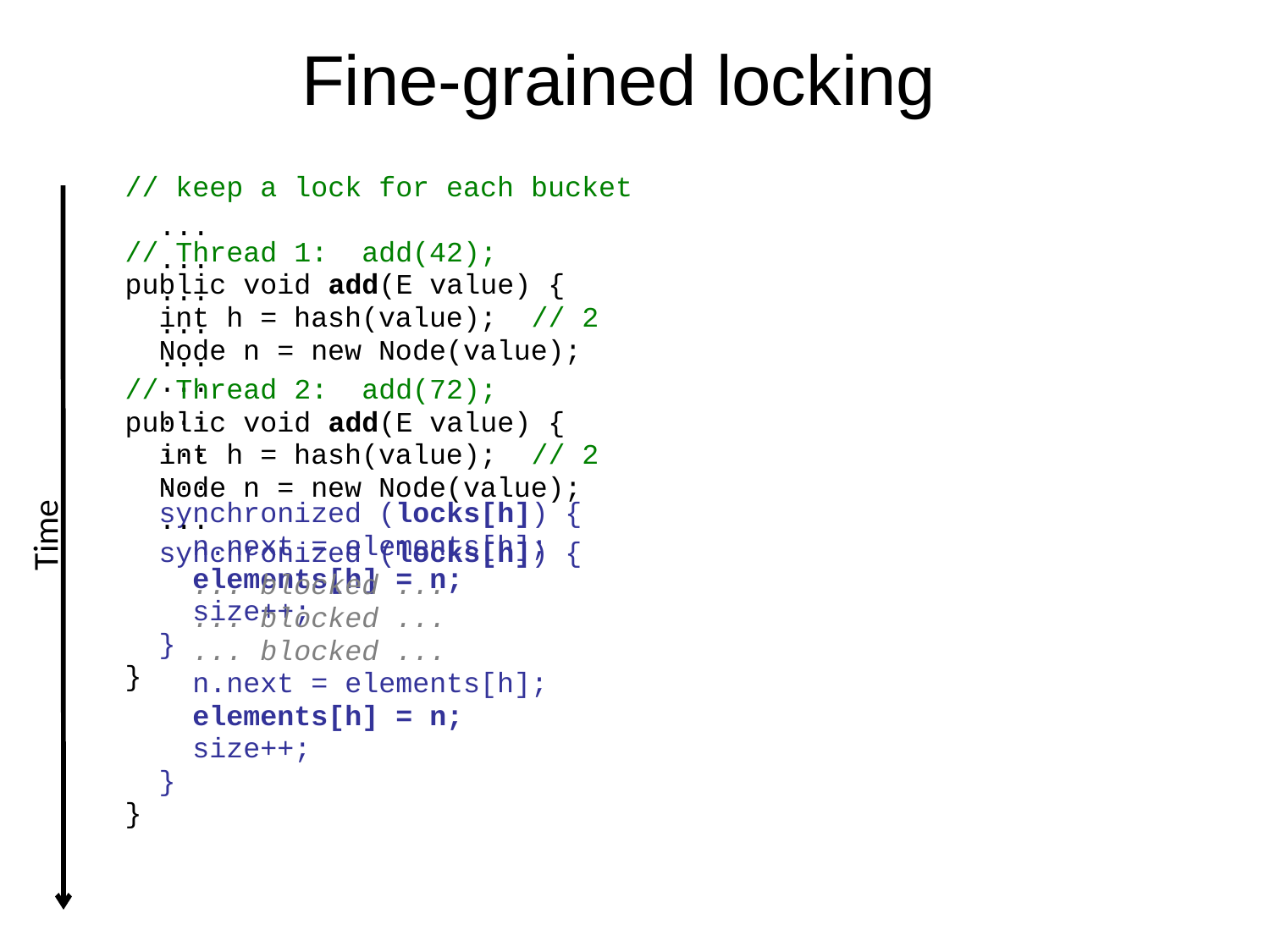

# Fine-grained locking
// keep a lock for each bucket

// Thread 1:  add(42);
public void add(E value) {
  int h = hash(value);  // 2
  Node n = new Node(value);
  ...
  ...
  ...
  ...
  synchronized (locks[h]) {
    n.next = elements[h];
    elements[h] = n;
    size++;
  }
}

  ...
  ...
  ...
  ...
  ...
// Thread 2:  add(72);
public void add(E value) {
  int h = hash(value);  // 2
  Node n = new Node(value);
  ...
  synchronized (locks[h]) {
    ... blocked ...
    ... blocked ...
    ... blocked ...
    n.next = elements[h];
    elements[h] = n;
    size++;
  }
}

Time